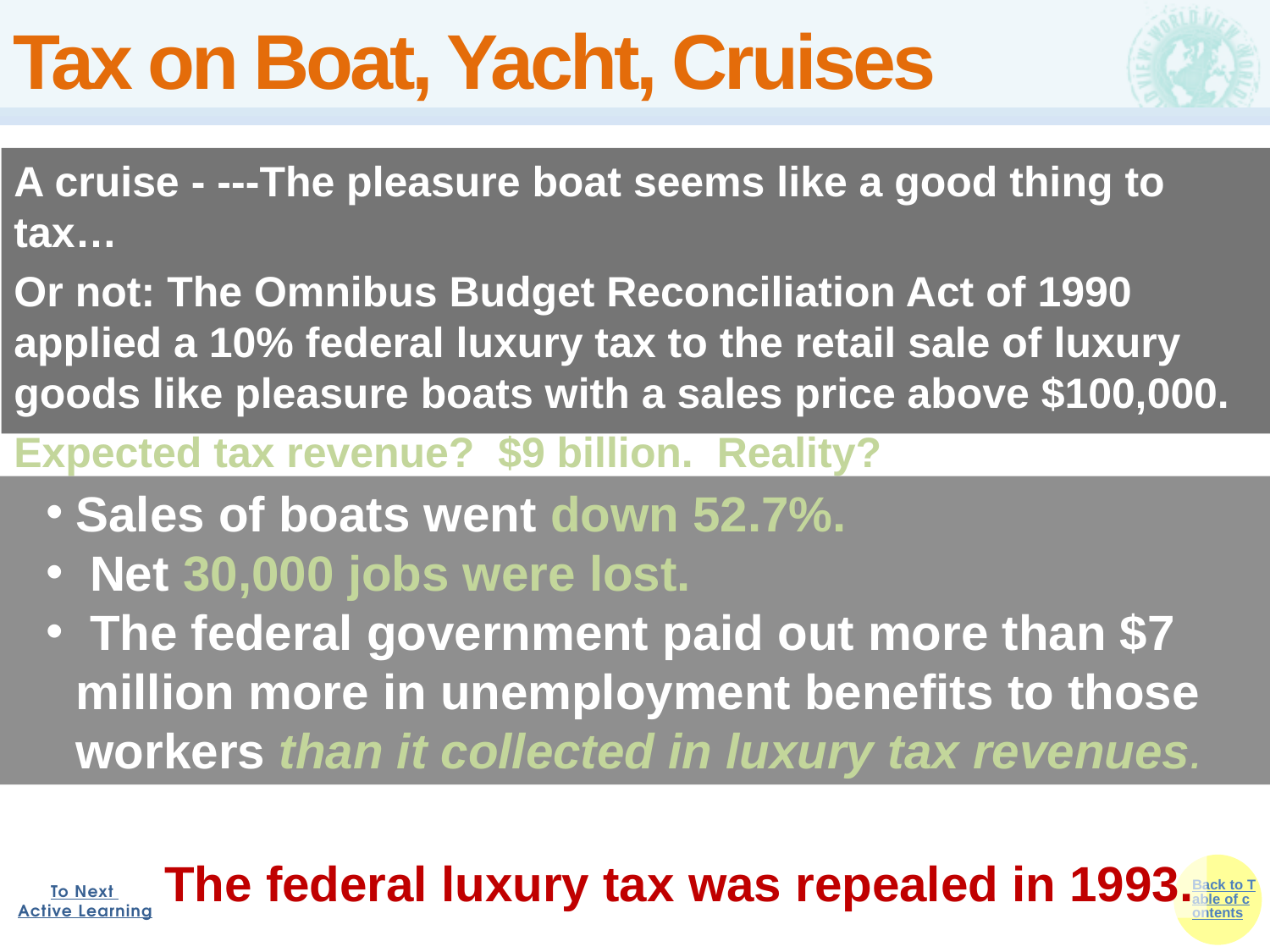

# Tax on Boat, Yacht, Cruises
A cruise - ---The pleasure boat seems like a good thing to tax…
Or not: The Omnibus Budget Reconciliation Act of 1990 applied a 10% federal luxury tax to the retail sale of luxury goods like pleasure boats with a sales price above $100,000.
Expected tax revenue?  $9 billion.  Reality?
Sales of boats went down 52.7%.
 Net 30,000 jobs were lost.
 The federal government paid out more than $7 million more in unemployment benefits to those workers than it collected in luxury tax revenues.
The federal luxury tax was repealed in 1993.
To Next
Active Learning